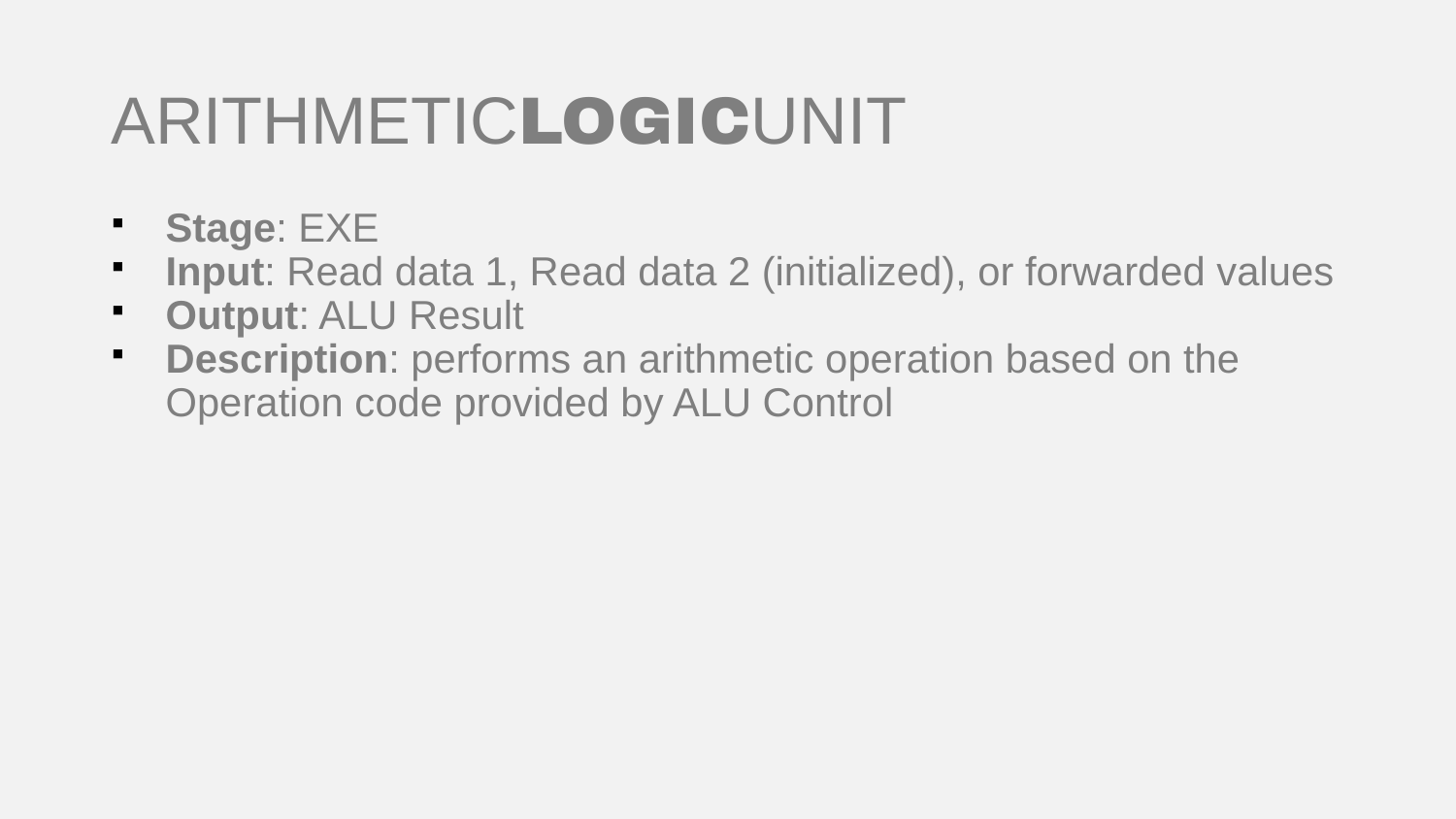

# ARITHMETICLOGICUNIT
Stage: EXE
Input: Read data 1, Read data 2 (initialized), or forwarded values
Output: ALU Result
Description: performs an arithmetic operation based on the Operation code provided by ALU Control